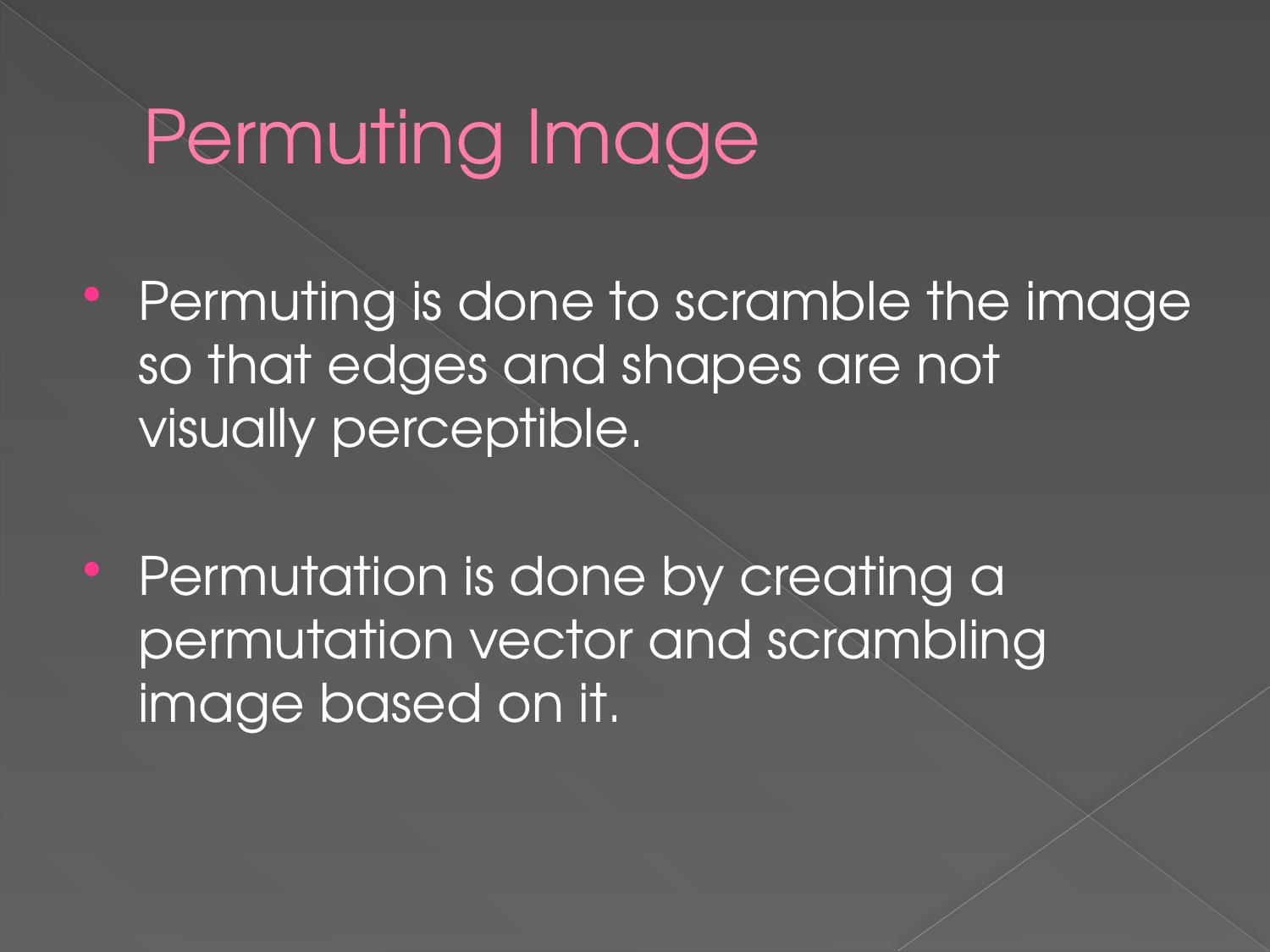

# Permuting Image
Permuting is done to scramble the image so that edges and shapes are not visually perceptible.

Permutation is done by creating a permutation vector and scrambling image based on it.